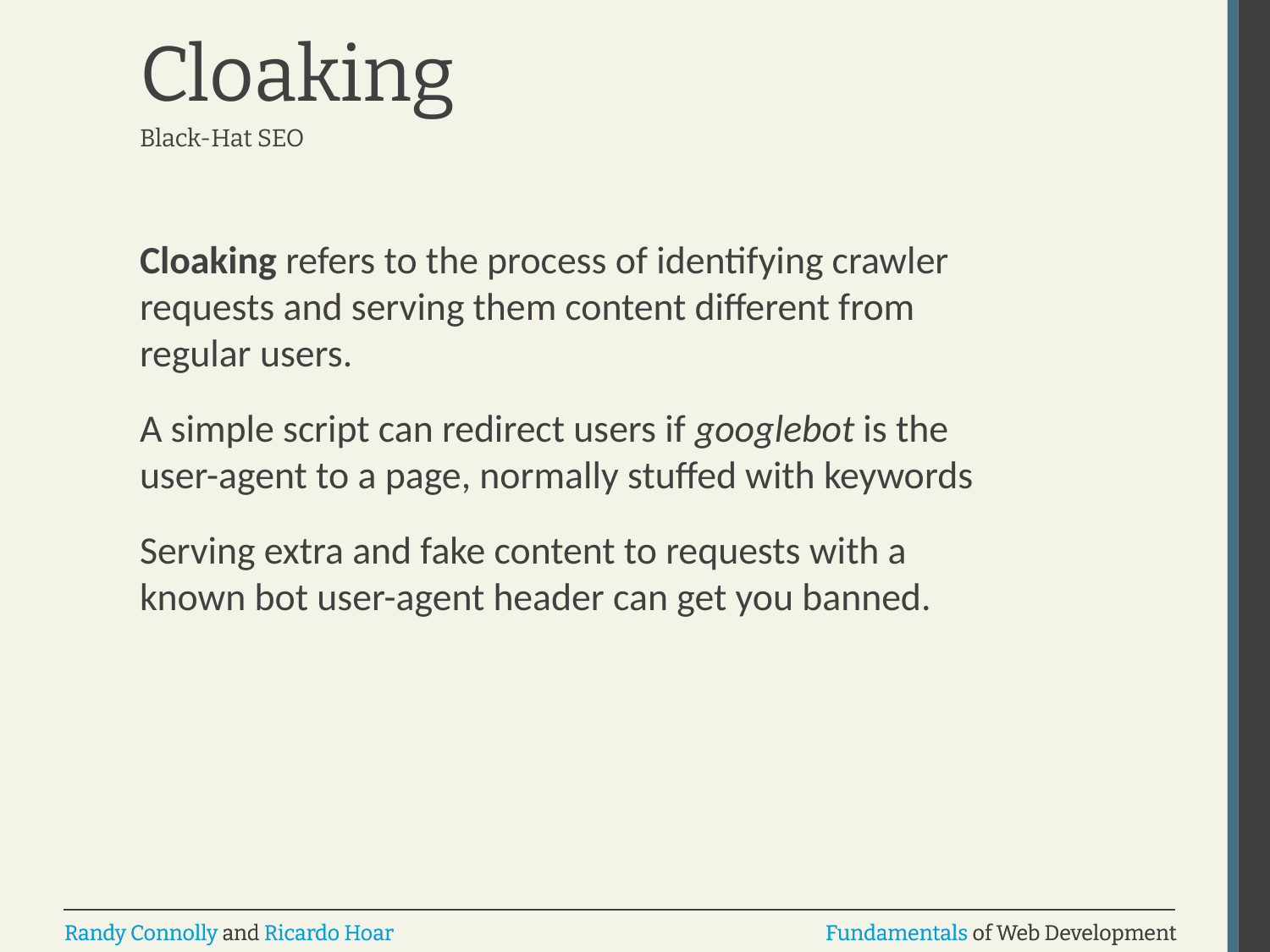

# Cloaking
Black-Hat SEO
Cloaking refers to the process of identifying crawler requests and serving them content different from regular users.
A simple script can redirect users if googlebot is the user-agent to a page, normally stuffed with keywords
Serving extra and fake content to requests with a known bot user-agent header can get you banned.